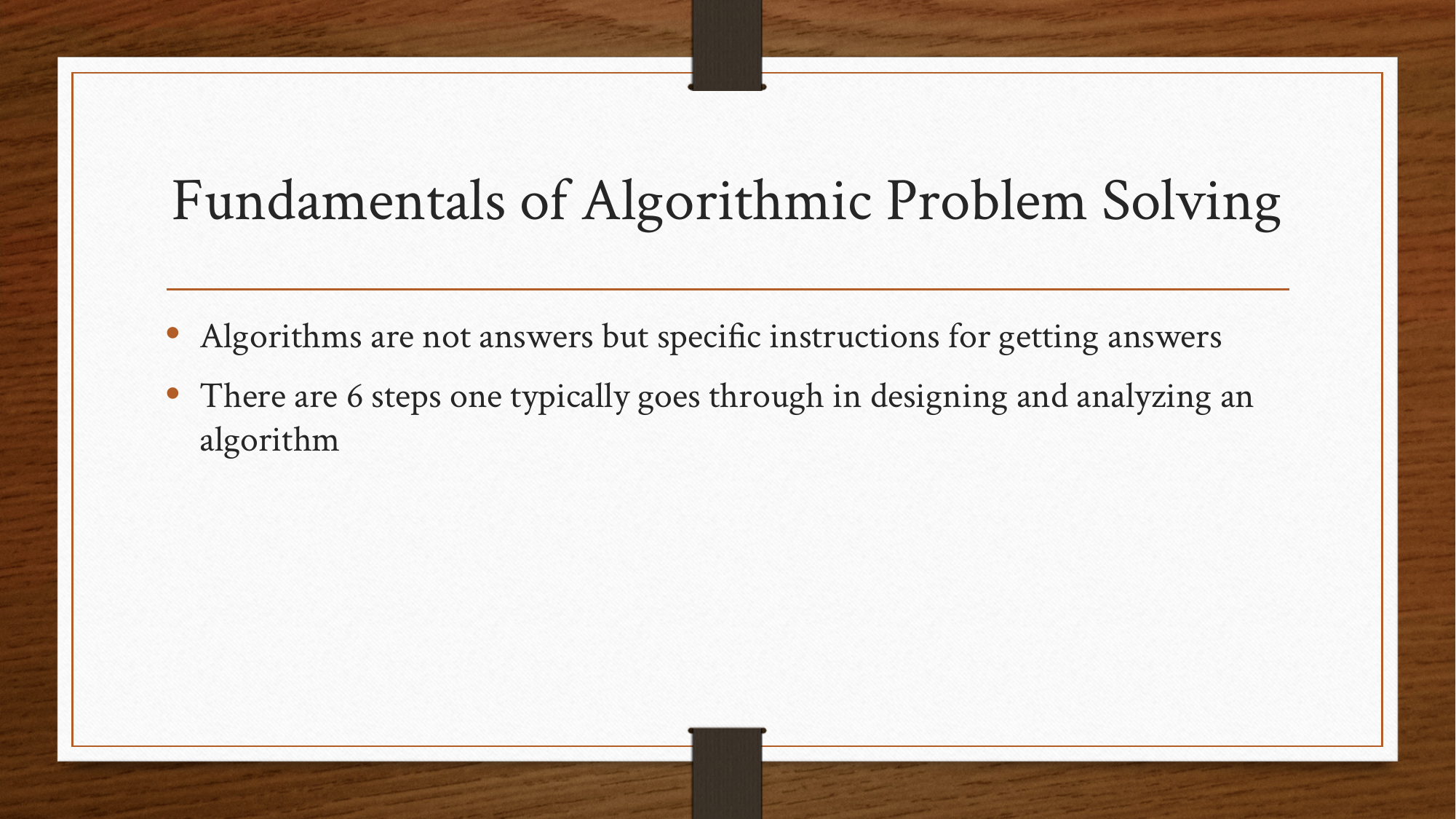

# Fundamentals of Algorithmic Problem Solving
Algorithms are not answers but specific instructions for getting answers
There are 6 steps one typically goes through in designing and analyzing an algorithm